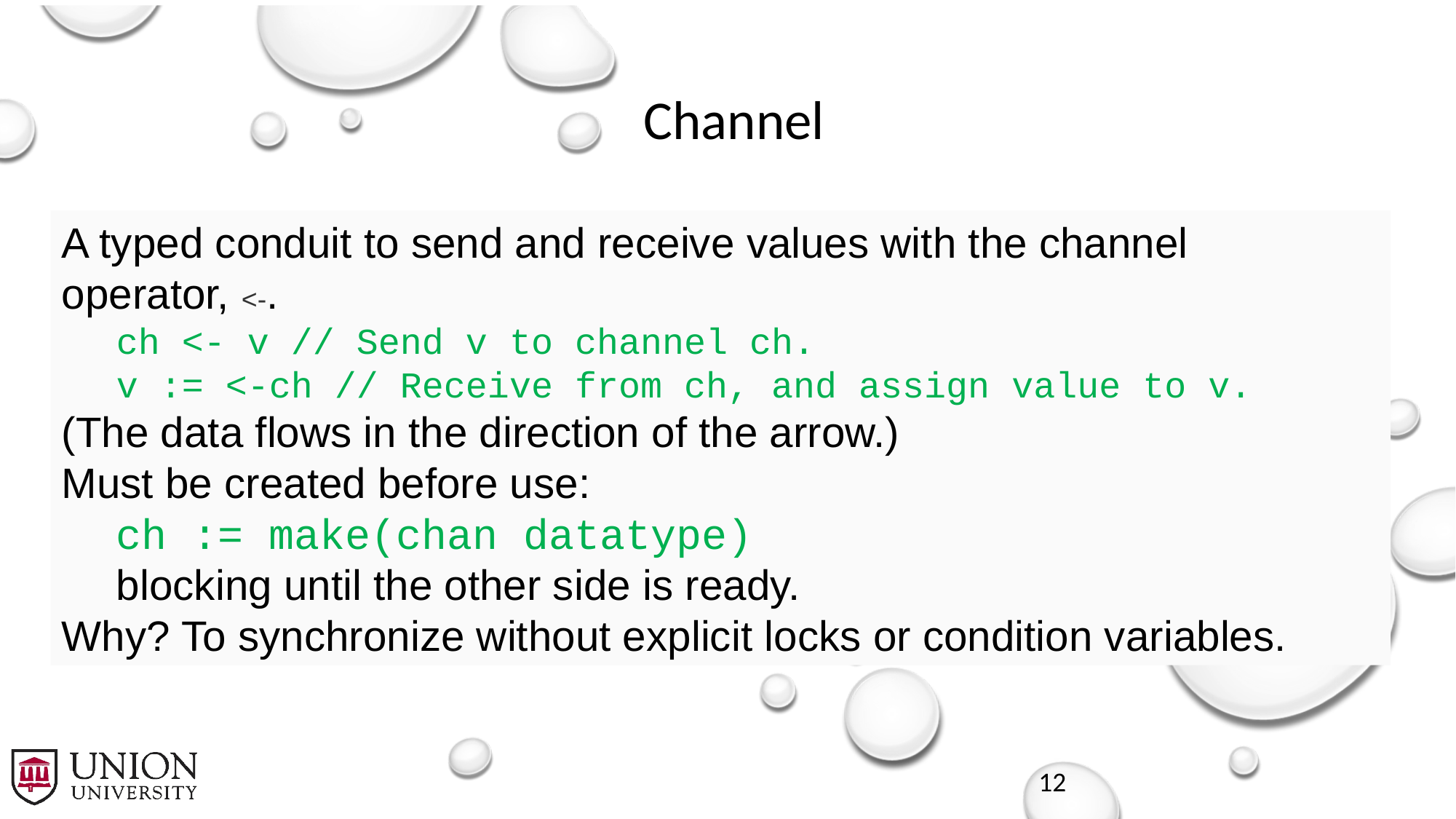

# Channel
A typed conduit to send and receive values with the channel operator, <-.
ch <- v // Send v to channel ch.
v := <-ch // Receive from ch, and assign value to v.
(The data flows in the direction of the arrow.)
Must be created before use:
ch := make(chan datatype)
blocking until the other side is ready.
Why? To synchronize without explicit locks or condition variables.
12